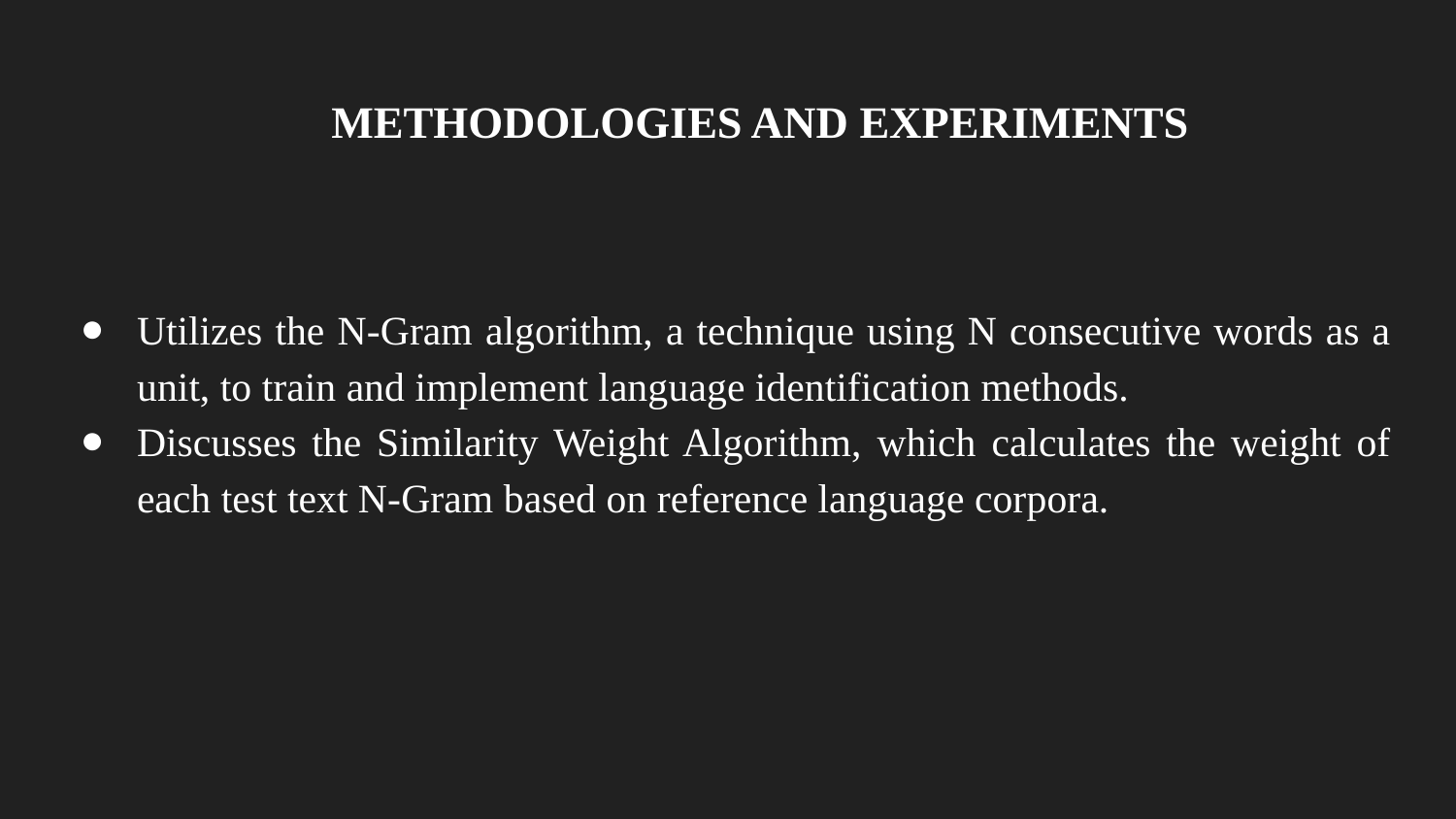

# METHODOLOGIES AND EXPERIMENTS
Utilizes the N-Gram algorithm, a technique using N consecutive words as a unit, to train and implement language identification methods.
Discusses the Similarity Weight Algorithm, which calculates the weight of each test text N-Gram based on reference language corpora.